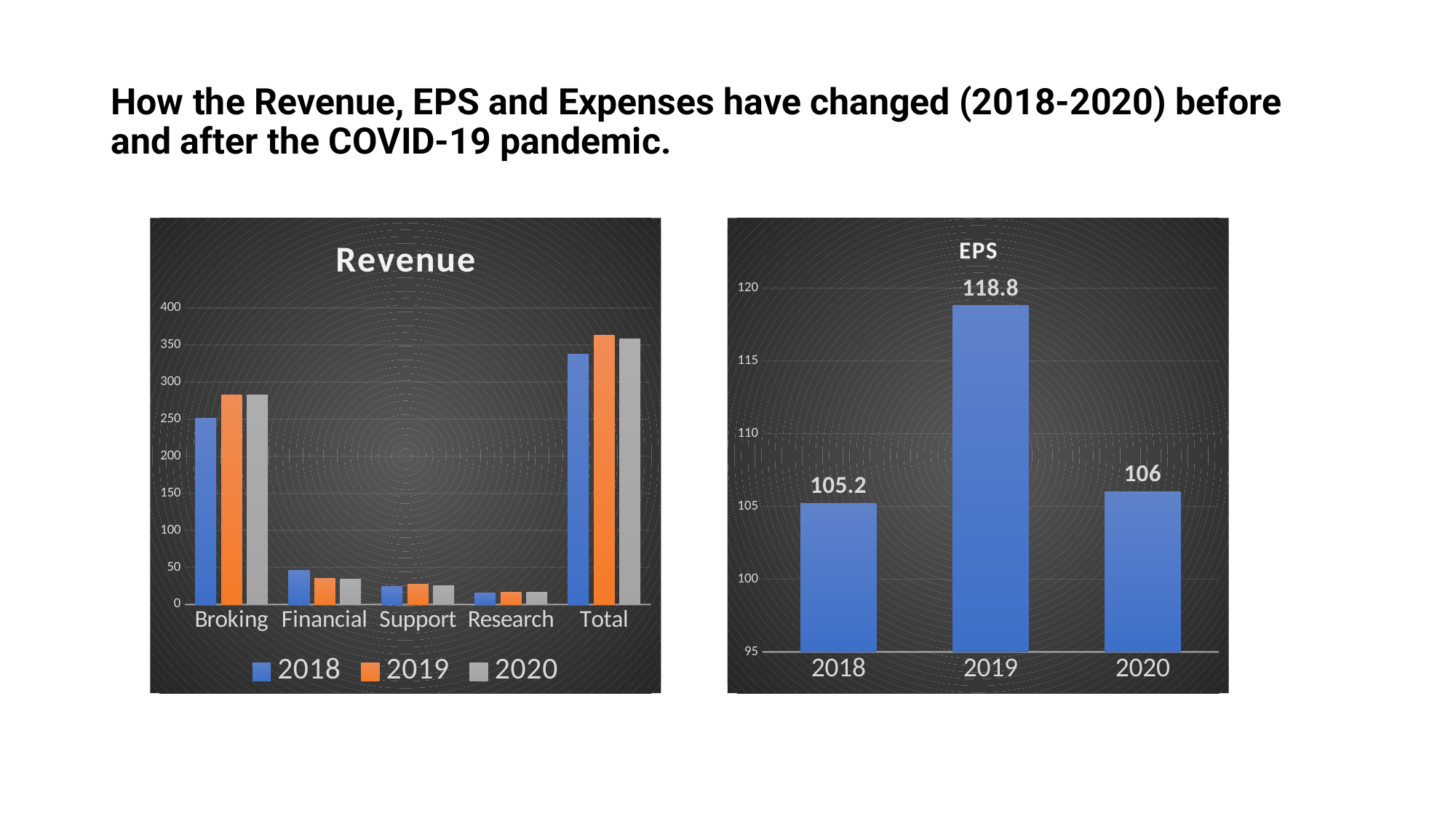

# How the Revenue, EPS and Expenses have changed (2018-2020) before and after the COVID-19 pandemic.

### Chart: Revenue

| Category | 2018 | 2019 | 2020 |
|---|---|---|---|
| Broking | 251.7 | 283.0 | 282.6 |
| Financial | 46.1 | 35.5 | 33.9 |
| Support | 23.9 | 27.7 | 24.9 |
| Research | 15.9 | 16.8 | 16.8 |
| Total | 337.59999999999997 | 363.0 | 358.2 |

### Chart: EPS

| Category | Total |
|---|---|
| 2018 | 105.2 |
| 2019 | 118.8 |
| 2020 | 106.0 |